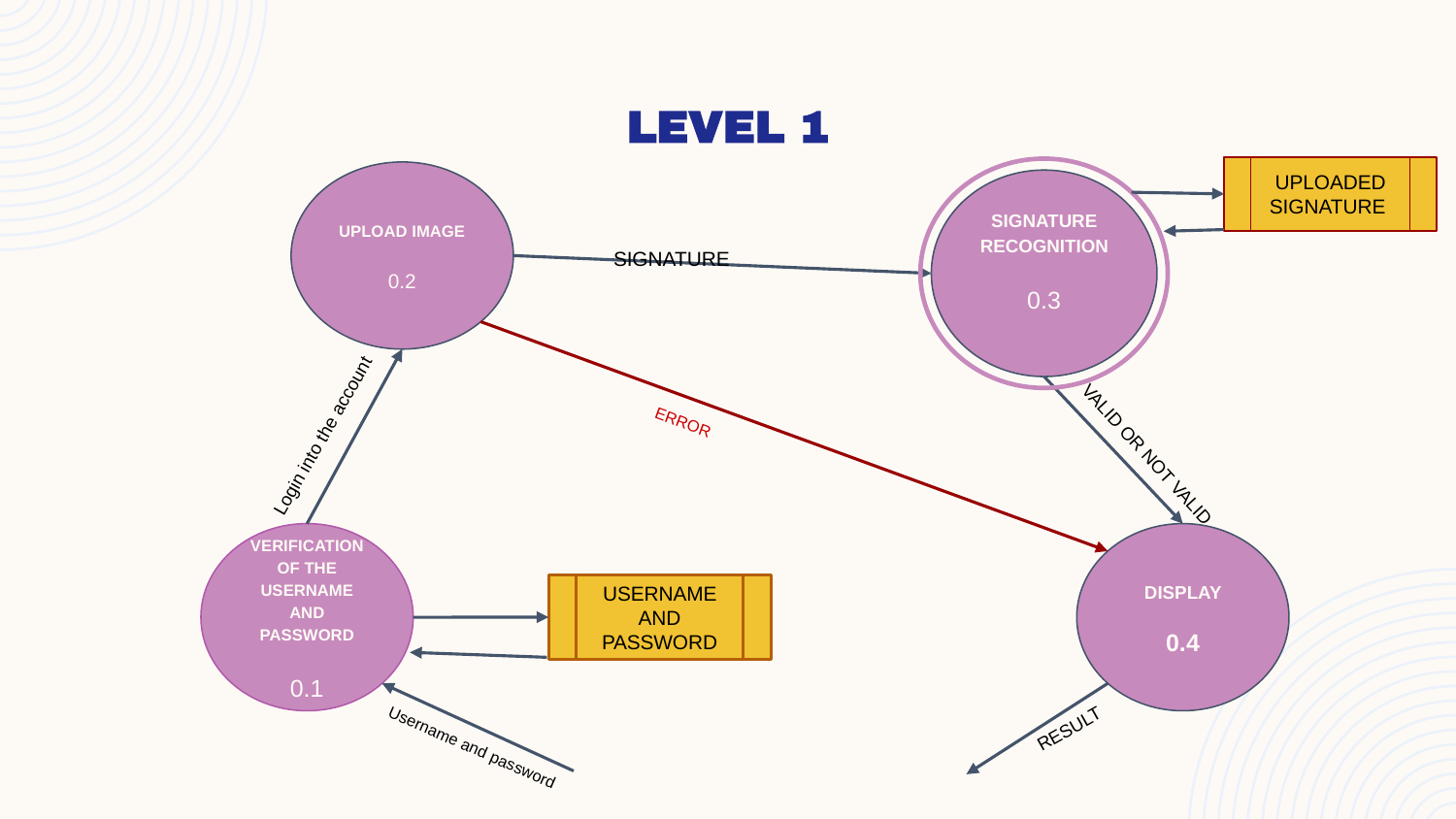

# LEVEL 1
UPLOADED SIGNATURE

UPLOAD IMAGE
0.2
SIGNATURE RECOGNITION
0.3

SIGNATURE
Login into the account
ERROR
VERIFICATION OF THE USERNAME AND PASSWORD
0.1
DISPLAY
0.4
VALID OR NOT VALID
USERNAME AND PASSWORD
RESULT
Username and password